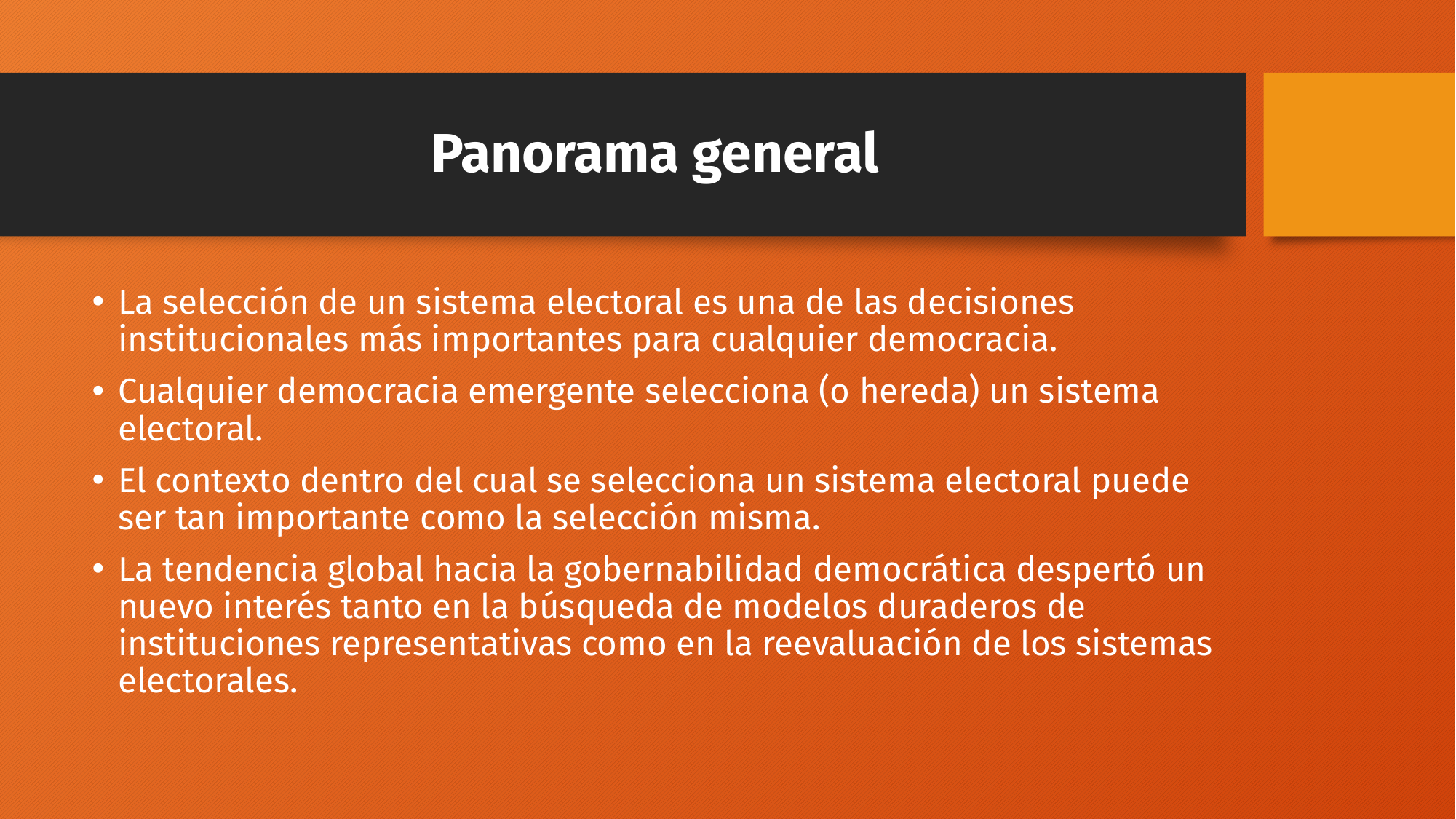

# Panorama general
La selección de un sistema electoral es una de las decisiones institucionales más importantes para cualquier democracia.
Cualquier democracia emergente selecciona (o hereda) un sistema electoral.
El contexto dentro del cual se selecciona un sistema electoral puede ser tan importante como la selección misma.
La tendencia global hacia la gobernabilidad democrática despertó un nuevo interés tanto en la búsqueda de modelos duraderos de instituciones representativas como en la reevaluación de los sistemas electorales.